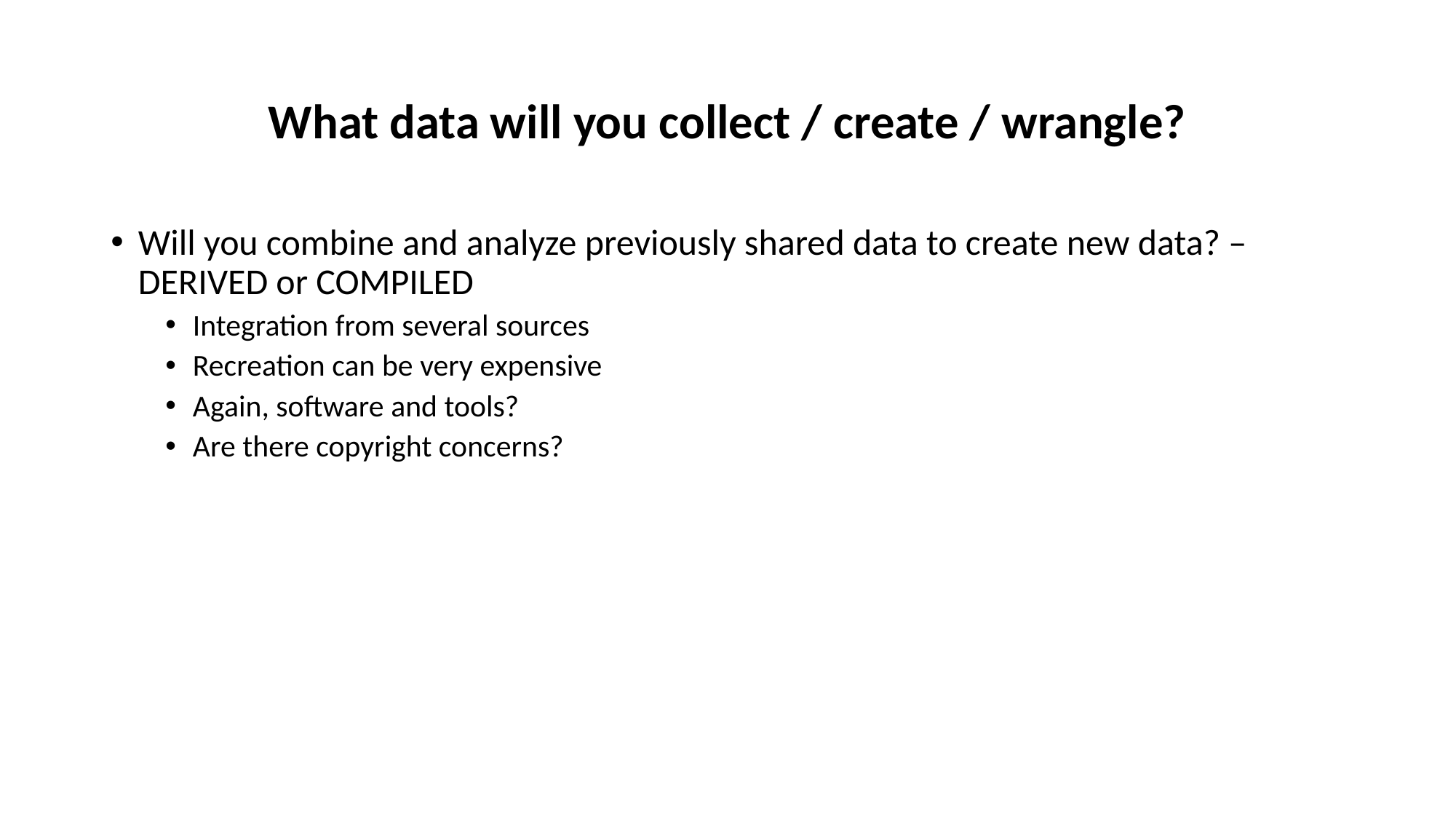

# What data will you collect / create / wrangle?
Will you combine and analyze previously shared data to create new data? – DERIVED or COMPILED
Integration from several sources
Recreation can be very expensive
Again, software and tools?
Are there copyright concerns?